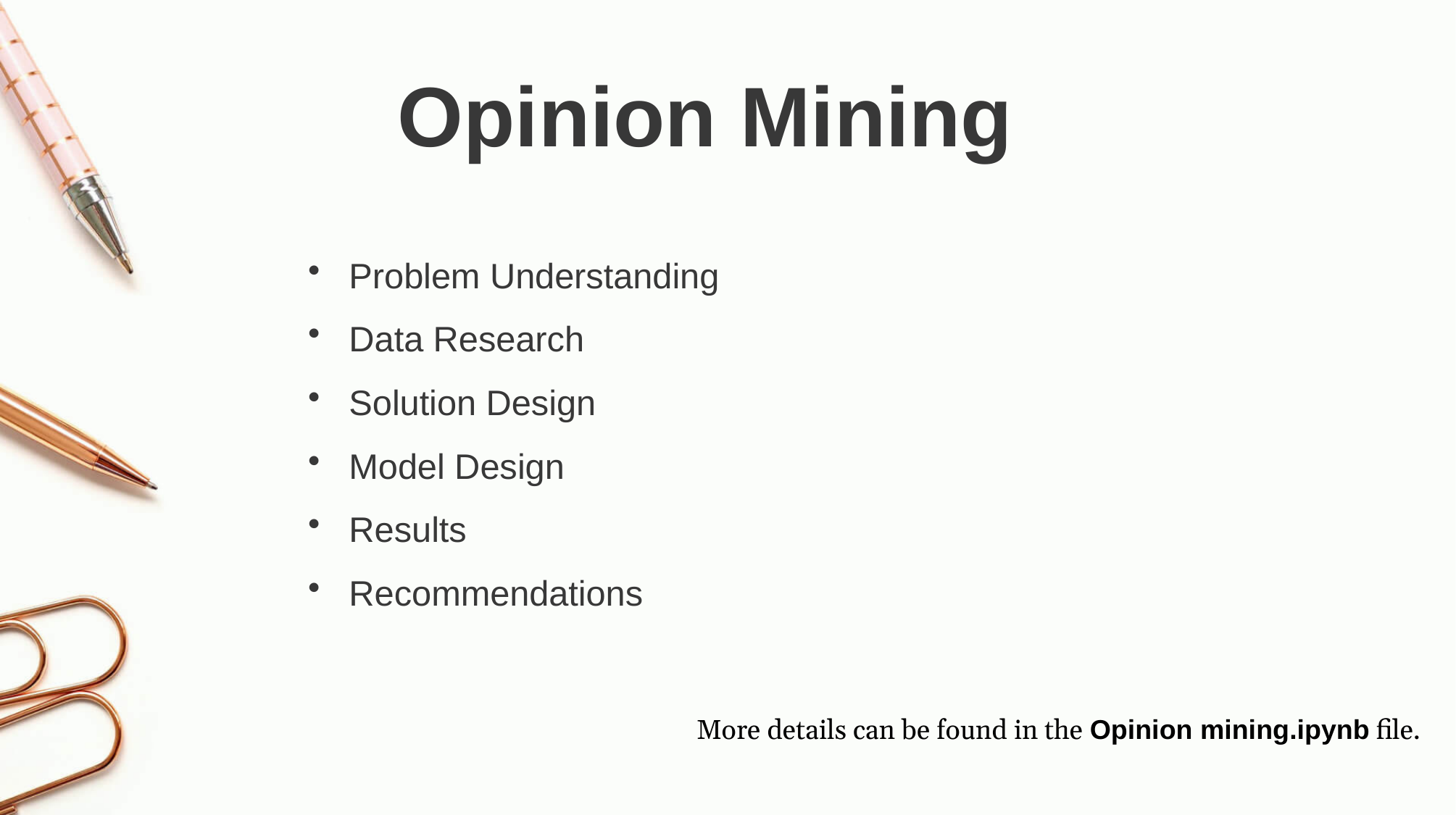

Opinion Mining
Problem Understanding
Data Research
Solution Design
Model Design
Results
Recommendations

More details can be found in the Opinion mining.ipynb file.